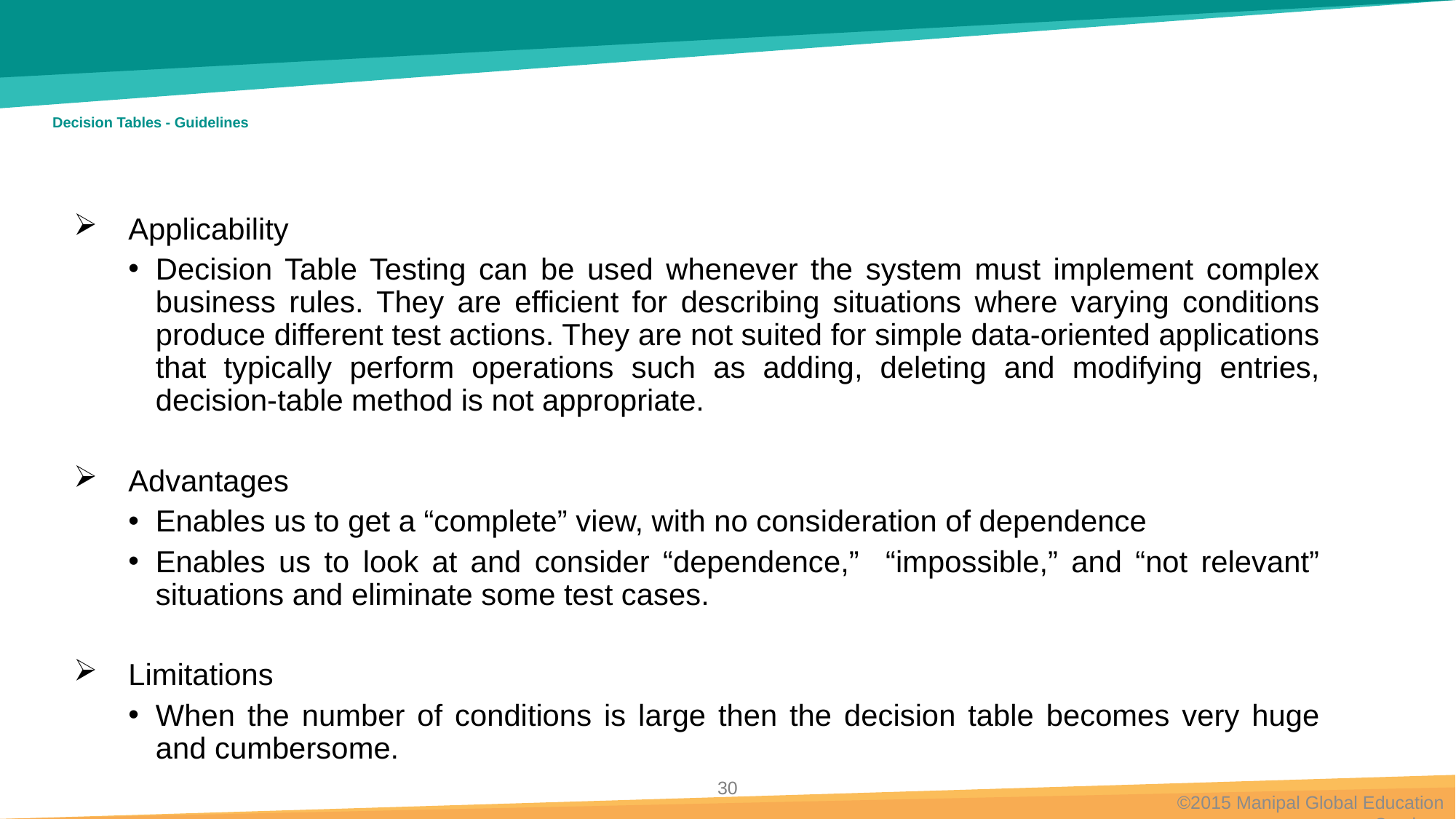

# Decision Tables - Guidelines
Applicability
Decision Table Testing can be used whenever the system must implement complex business rules. They are efficient for describing situations where varying conditions produce different test actions. They are not suited for simple data-oriented applications that typically perform operations such as adding, deleting and modifying entries, decision-table method is not appropriate.

Advantages
Enables us to get a “complete” view, with no consideration of dependence
Enables us to look at and consider “dependence,”  “impossible,” and “not relevant” situations and eliminate some test cases.

Limitations
When the number of conditions is large then the decision table becomes very huge and cumbersome.